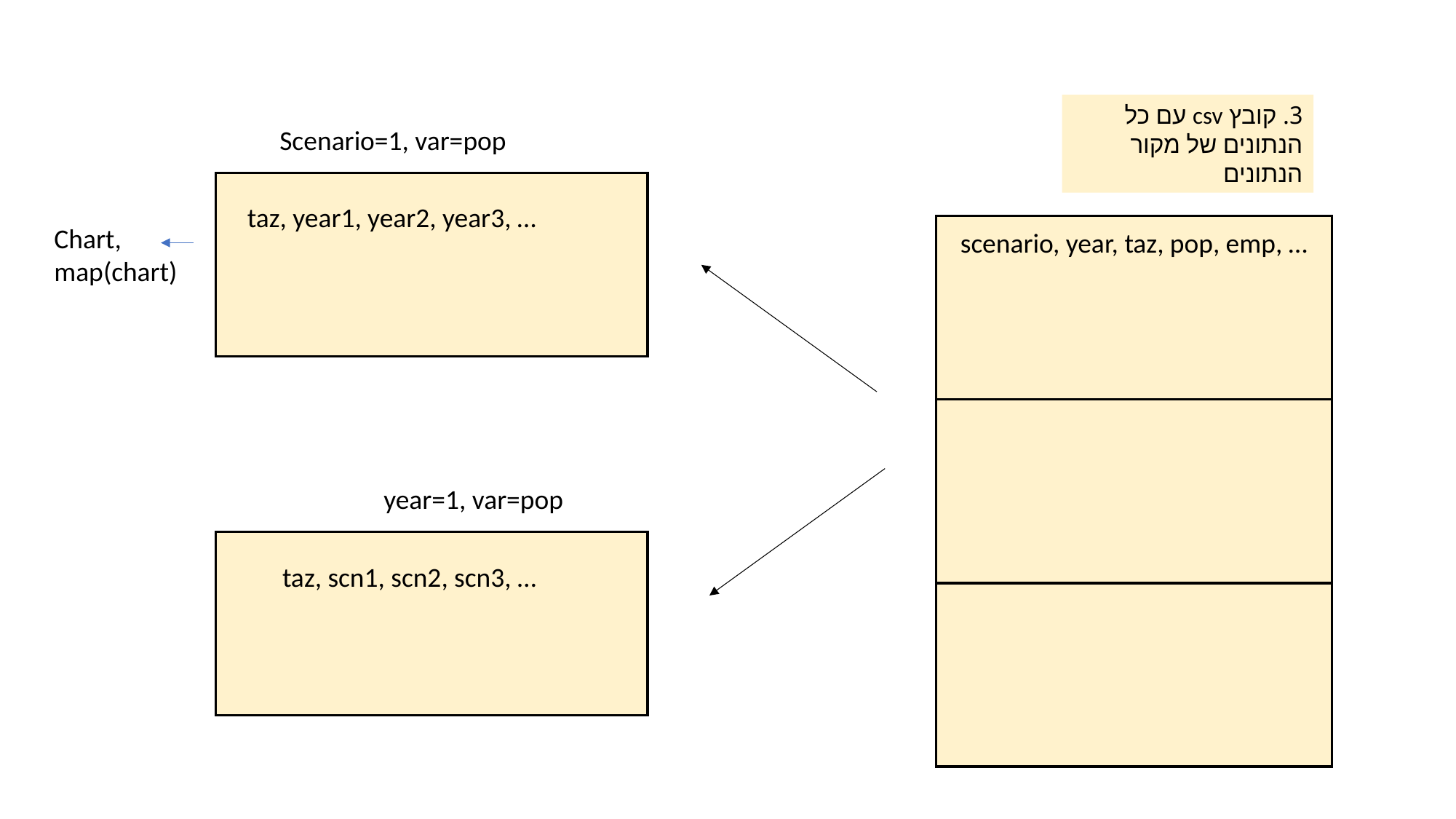

3. קובץ csv עם כל הנתונים של מקור הנתונים
Scenario=1, var=pop

taz, year1, year2, year3, …
Chart,
map(chart)

scenario, year, taz, pop, emp, …

year=1, var=pop

taz, scn1, scn2, scn3, …